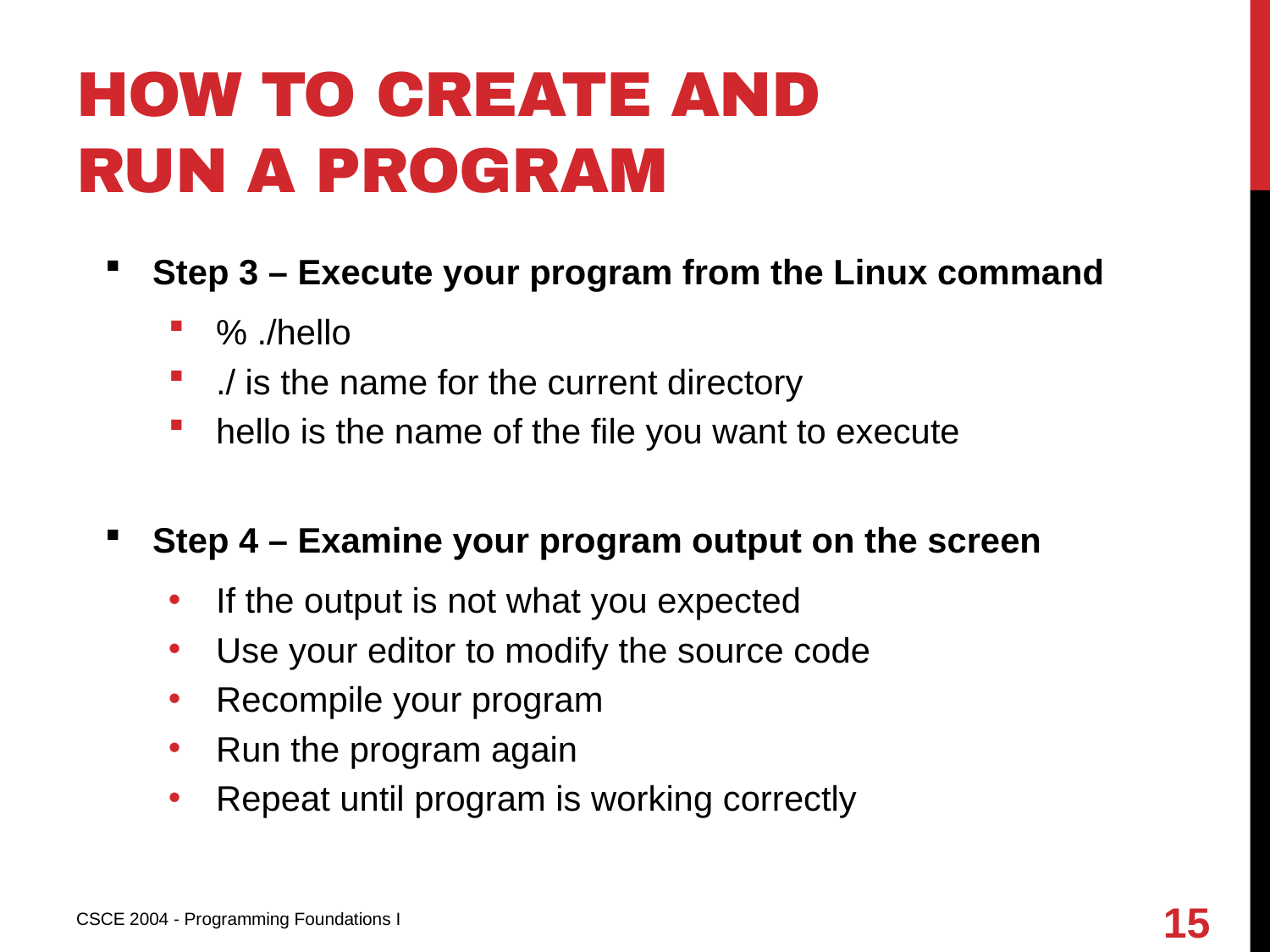

# How to create and run a program
Step 3 – Execute your program from the Linux command
% ./hello
./ is the name for the current directory
hello is the name of the file you want to execute

Step 4 – Examine your program output on the screen
If the output is not what you expected
Use your editor to modify the source code
Recompile your program
Run the program again
Repeat until program is working correctly

15
CSCE 2004 - Programming Foundations I